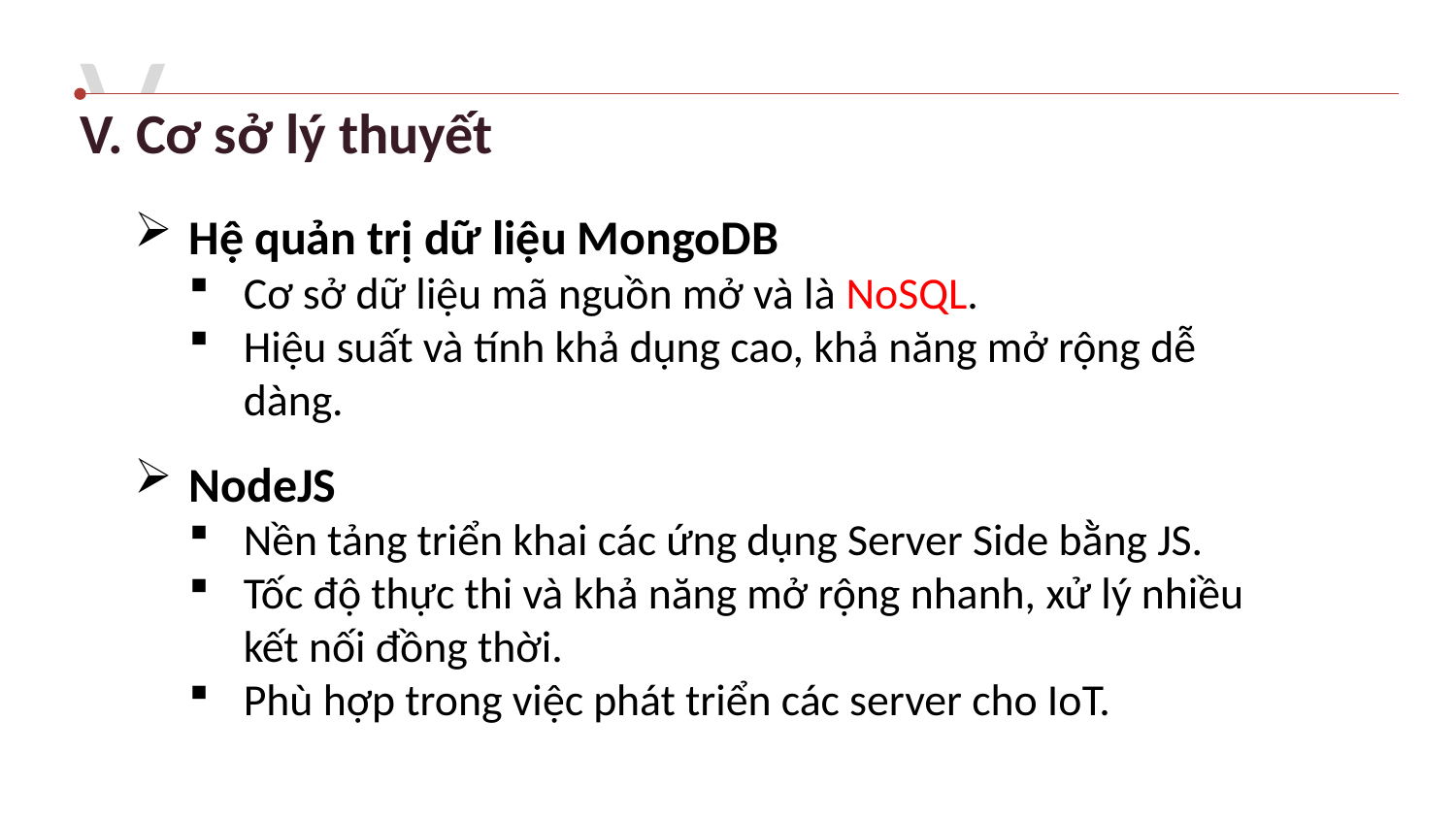

V.
V. Cơ sở lý thuyết
Hệ quản trị dữ liệu MongoDB
Cơ sở dữ liệu mã nguồn mở và là NoSQL.
Hiệu suất và tính khả dụng cao, khả năng mở rộng dễ dàng.
NodeJS
Nền tảng triển khai các ứng dụng Server Side bằng JS.
Tốc độ thực thi và khả năng mở rộng nhanh, xử lý nhiều kết nối đồng thời.
Phù hợp trong việc phát triển các server cho IoT.